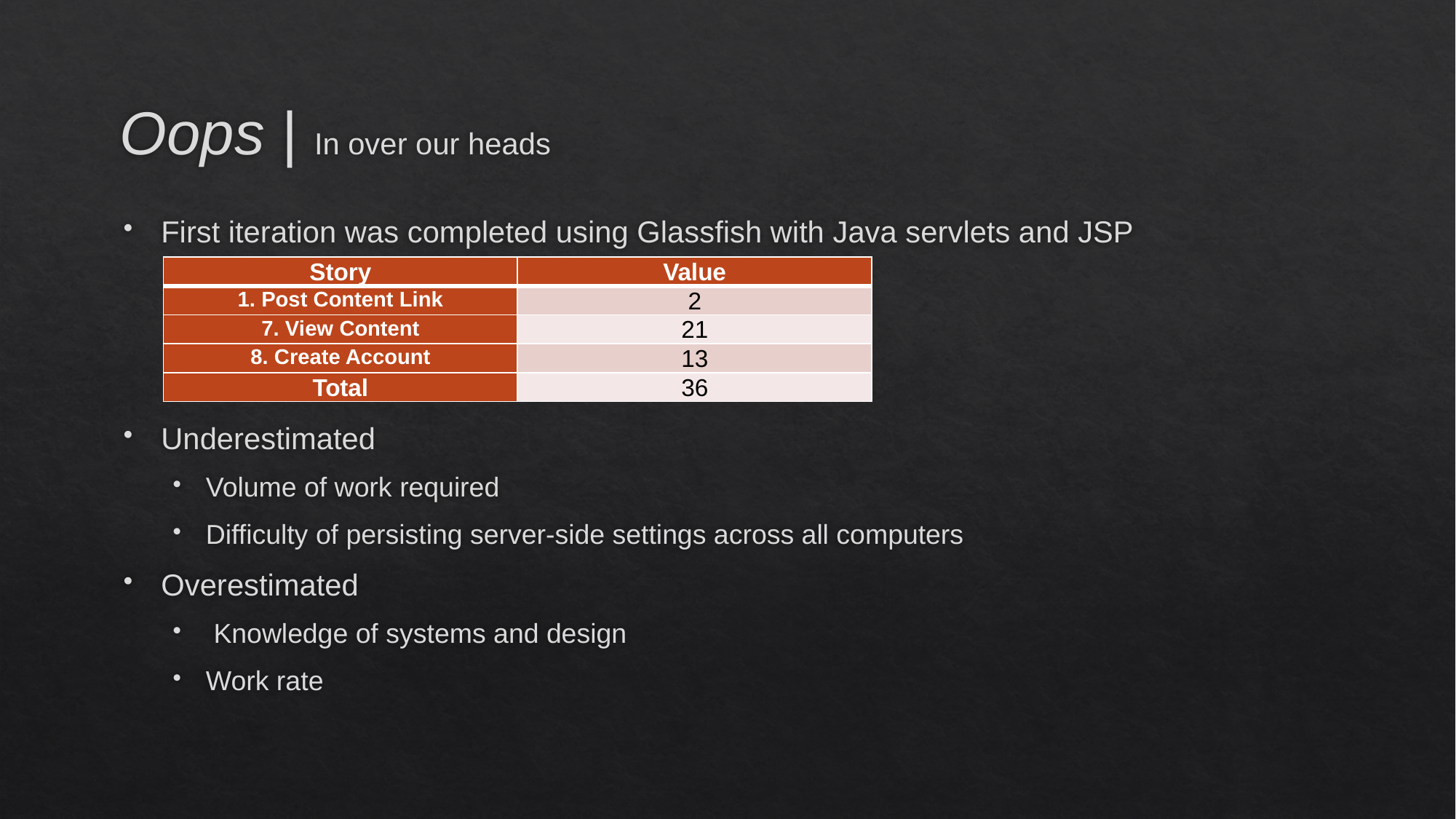

# Oops | In over our heads
First iteration was completed using Glassfish with Java servlets and JSP

Underestimated
Volume of work required
Difficulty of persisting server-side settings across all computers
Overestimated
 Knowledge of systems and design
Work rate

| Story | Value |
| --- | --- |
| 1. Post Content Link | 2 |
| 7. View Content | 21 |
| 8. Create Account | 13 |
| Total | 36 |